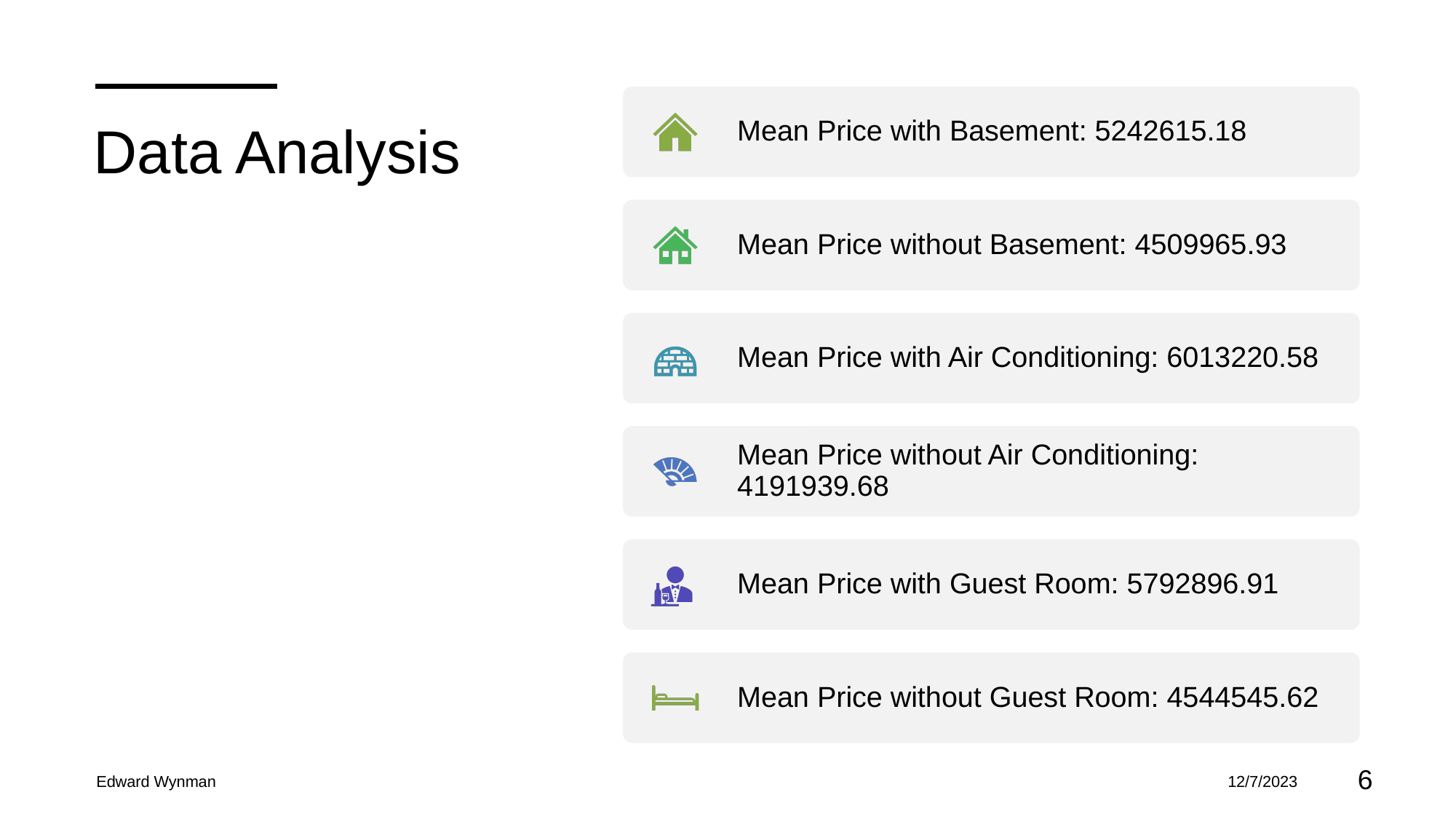

Mean Price with Basement: 5242615.18
Mean Price without Basement: 4509965.93
Mean Price with Air Conditioning: 6013220.58
Mean Price without Air Conditioning: 4191939.68
Mean Price with Guest Room: 5792896.91
Mean Price without Guest Room: 4544545.62
# Data Analysis
Edward Wynman
12/7/2023
6